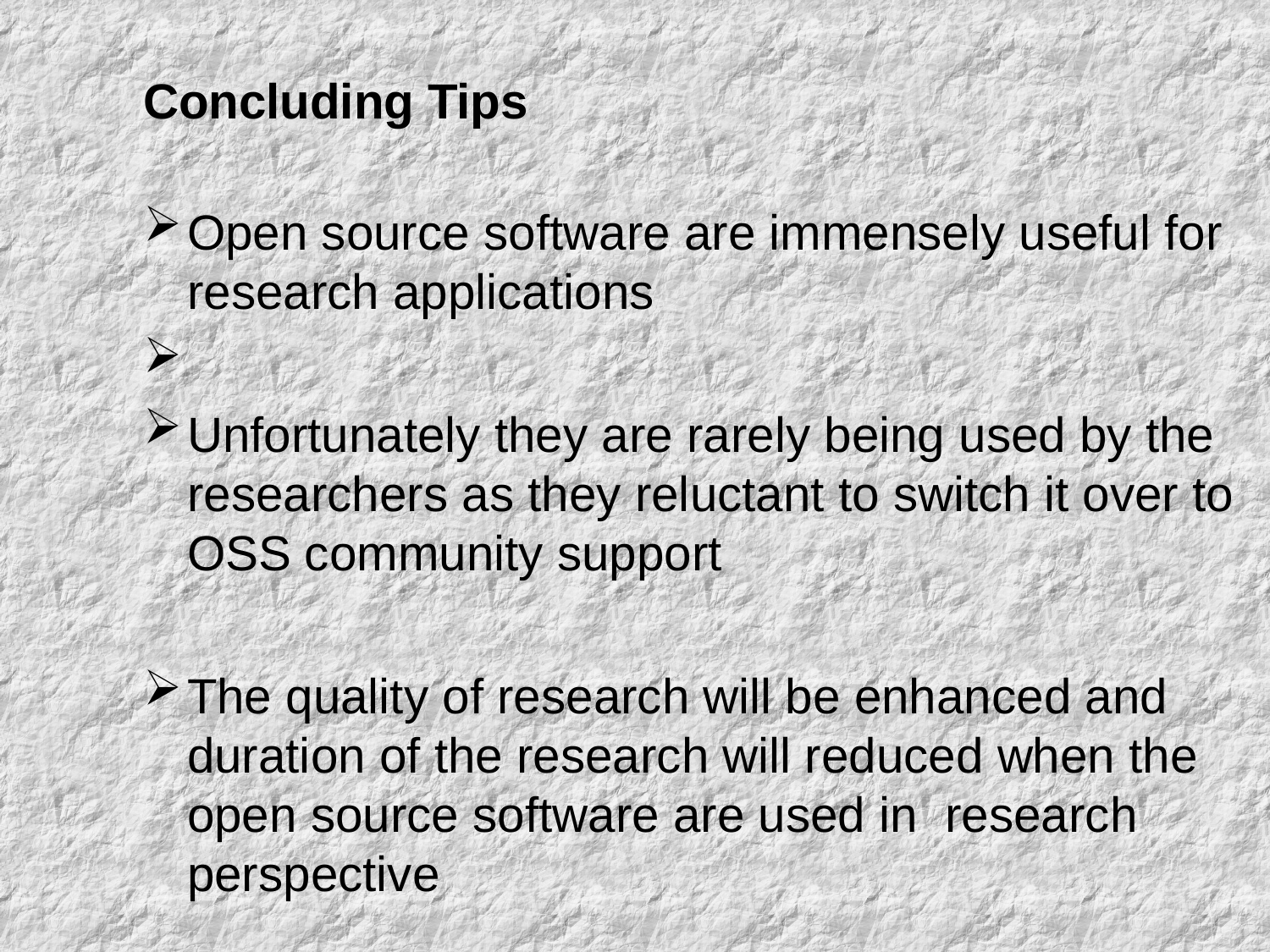

Concluding Tips

Open source software are immensely useful for research applications

Unfortunately they are rarely being used by the researchers as they reluctant to switch it over to OSS community support

The quality of research will be enhanced and duration of the research will reduced when the open source software are used in  research perspective